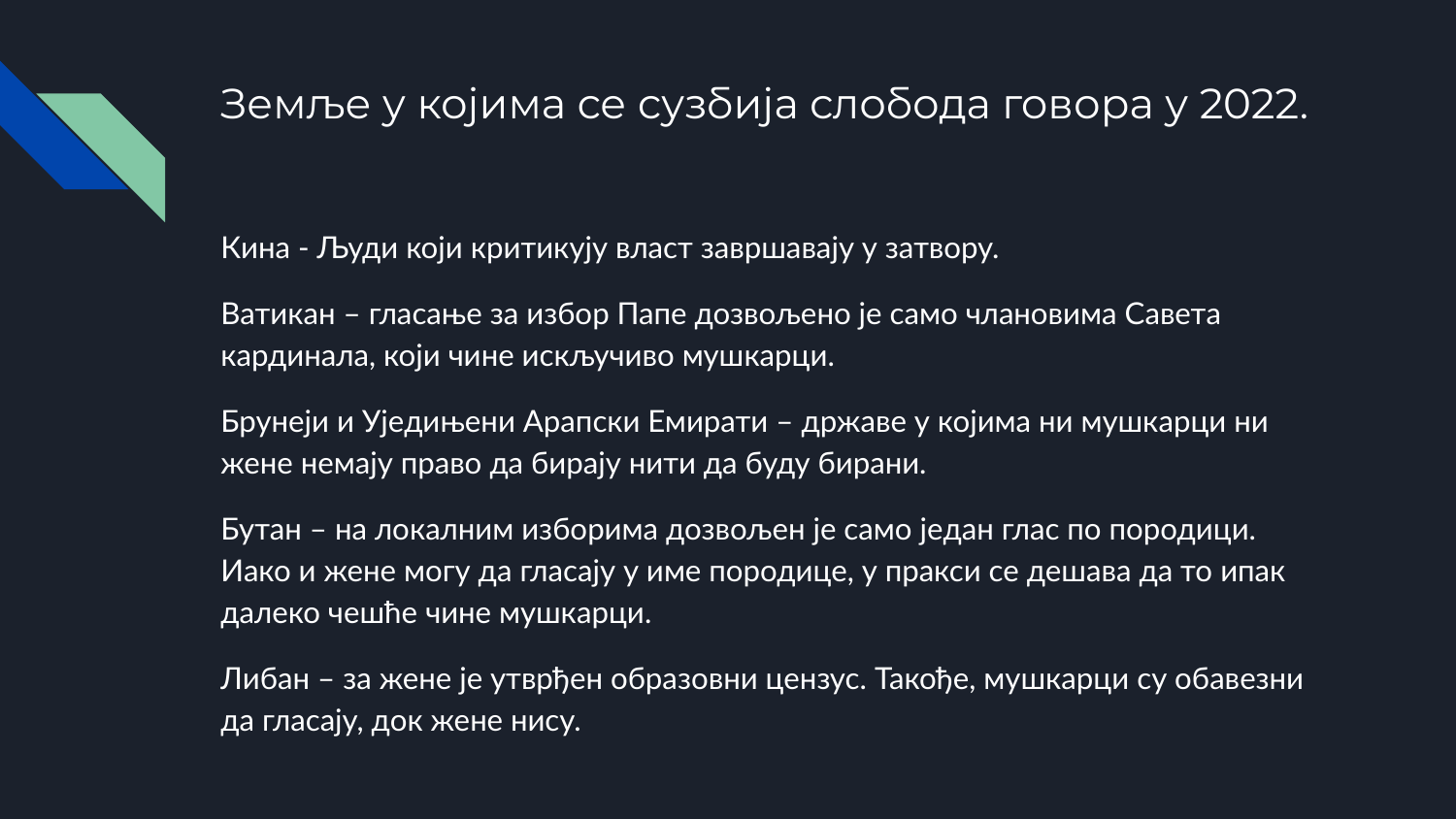

Земље у којима се сузбија слобода говора у 2022.
Кина - Људи који критикују власт завршавају у затвору.
Ватикан – гласање за избор Папе дозвољено је само члановима Савета кардинала, који чине искључиво мушкарци.
Брунеји и Уједињени Арапски Емирати – државе у којима ни мушкарци ни жене немају право да бирају нити да буду бирани.
Бутан – на локалним изборима дозвољен је само један глас по породици. Иако и жене могу да гласају у име породице, у пракси се дешава да то ипак далеко чешће чине мушкарци.
Либан – за жене је утврђен образовни цензус. Такође, мушкарци су обавезни да гласају, док жене нису.